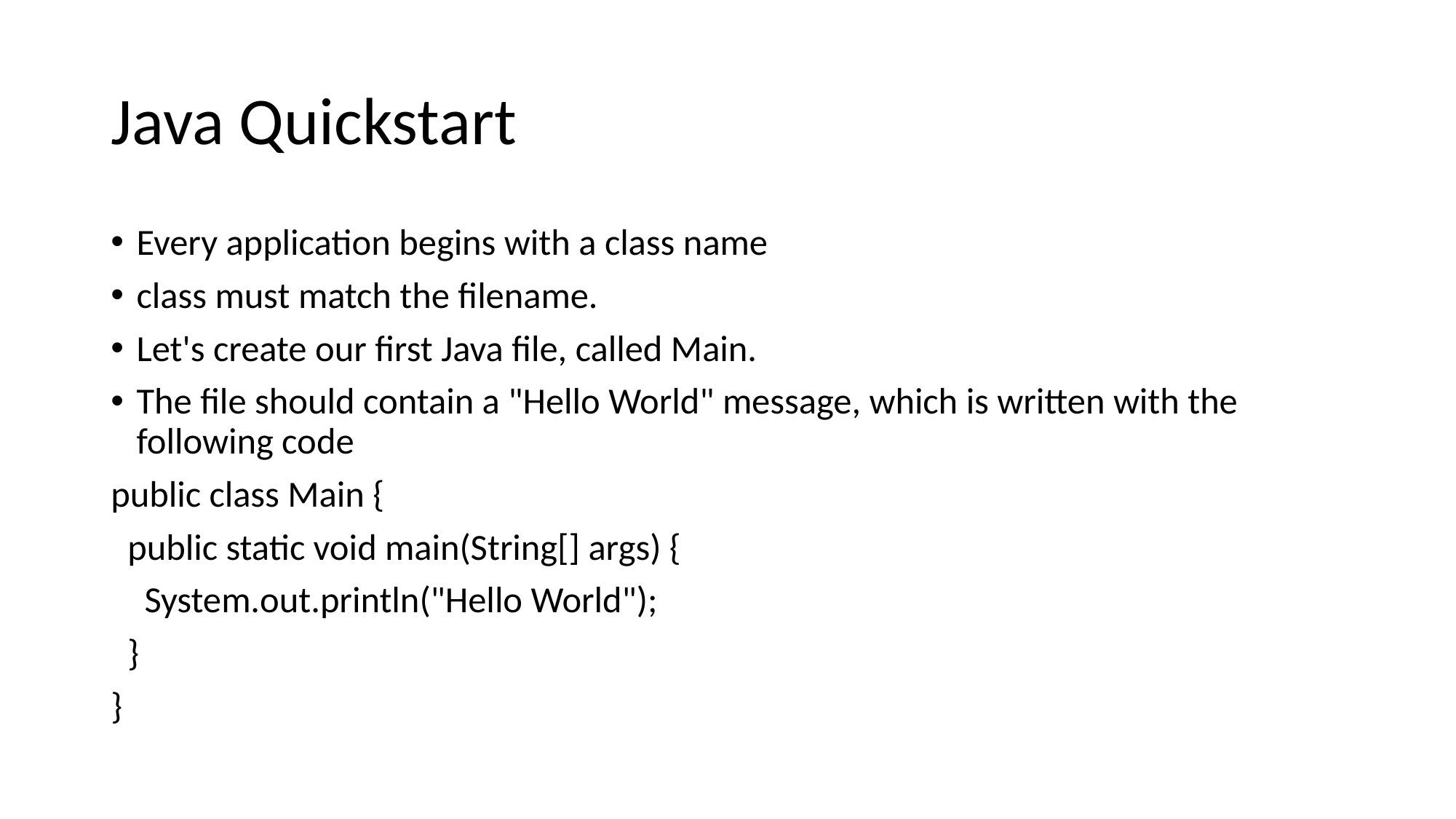

# Java Quickstart
Every application begins with a class name
class must match the filename.
Let's create our first Java file, called Main.
The file should contain a "Hello World" message, which is written with the following code
public class Main {
  public static void main(String[] args) {
    System.out.println("Hello World");
  }
}